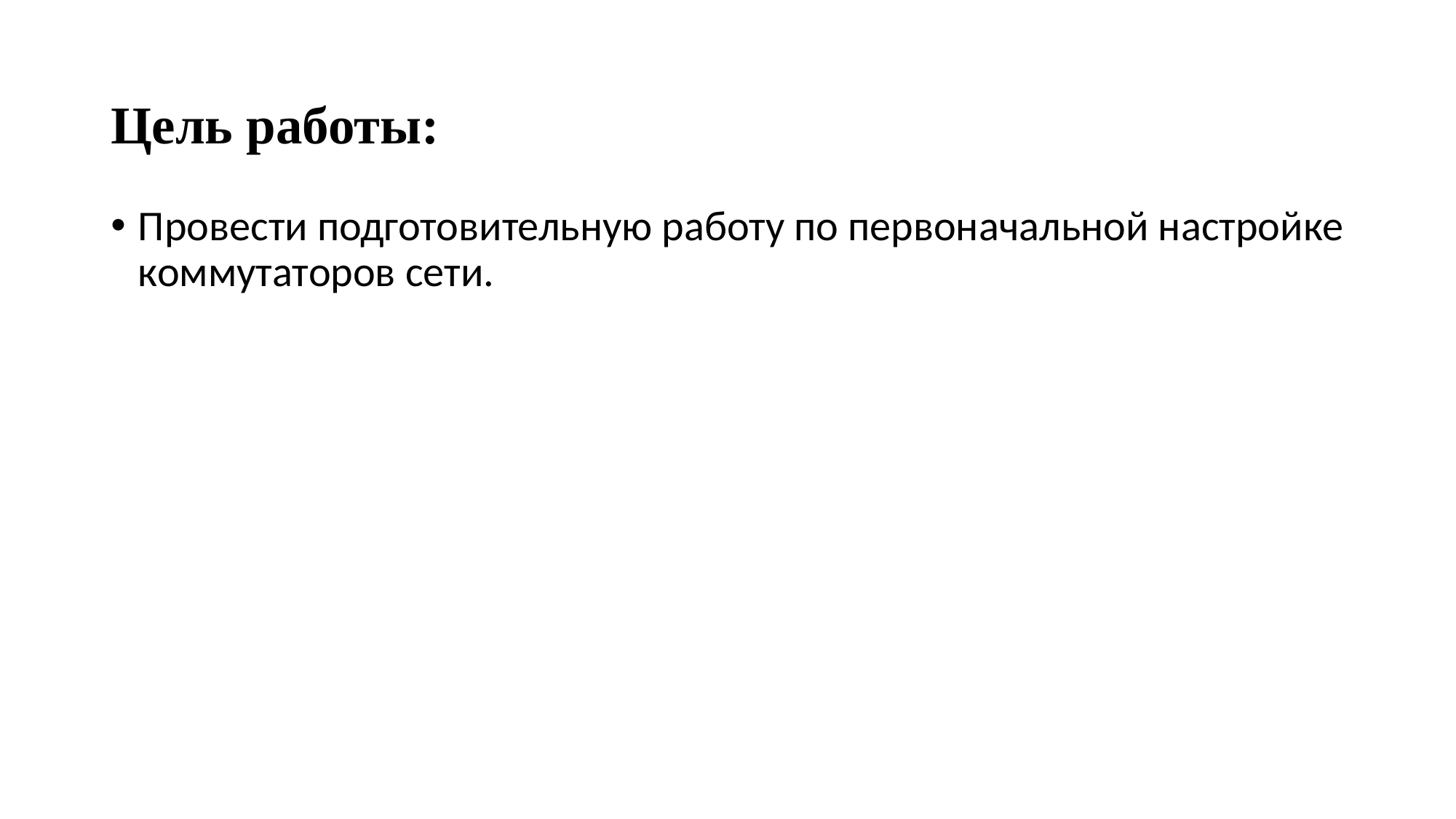

# Цель работы:
Провести подготовительную работу по первоначальной настройке коммутаторов сети.